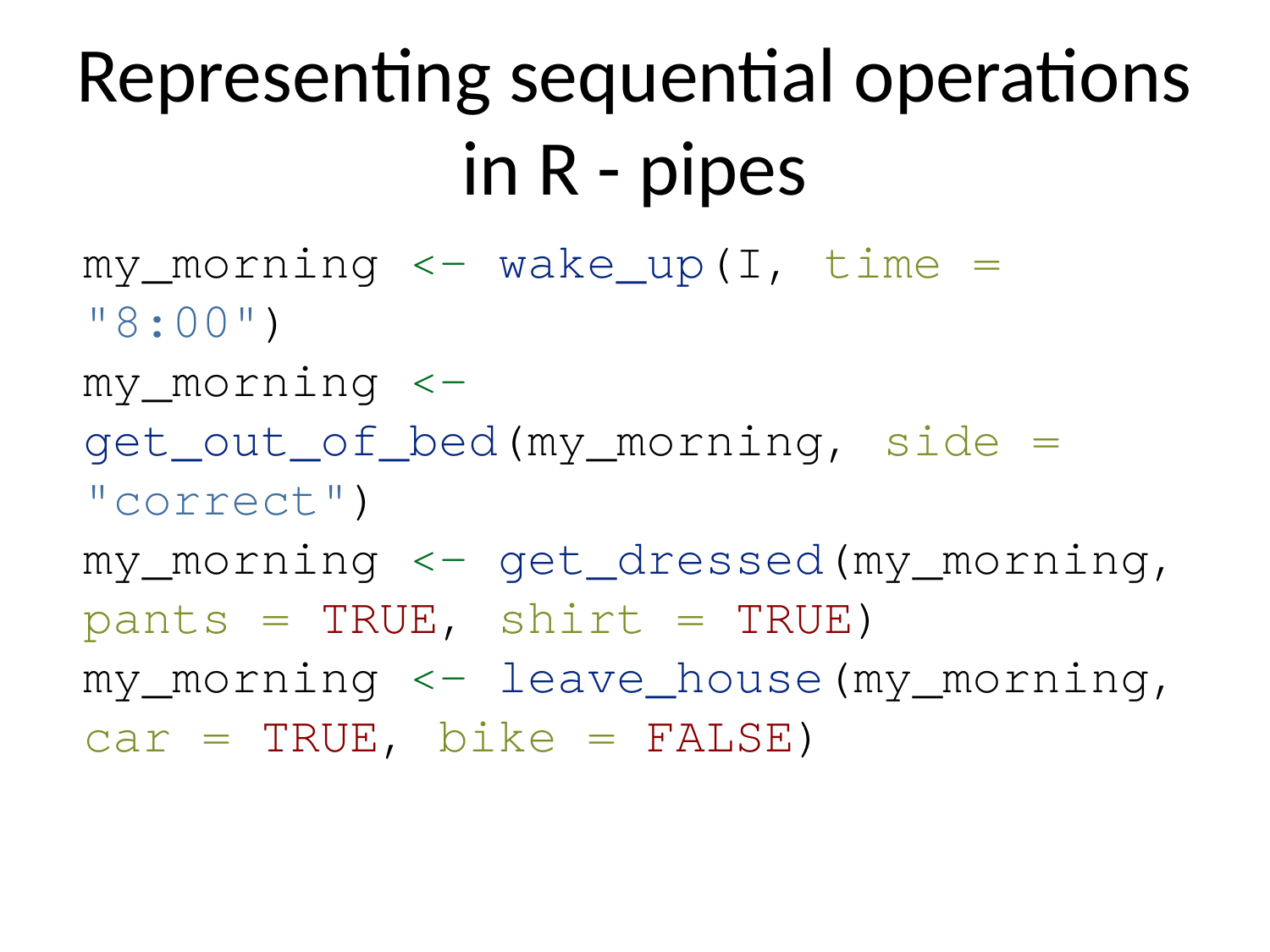

# Representing sequential operations in R - pipes
my_morning <- wake_up(I, time = "8:00")
my_morning <- get_out_of_bed(my_morning, side = "correct")
my_morning <- get_dressed(my_morning, pants = TRUE, shirt = TRUE)
my_morning <- leave_house(my_morning, car = TRUE, bike = FALSE)